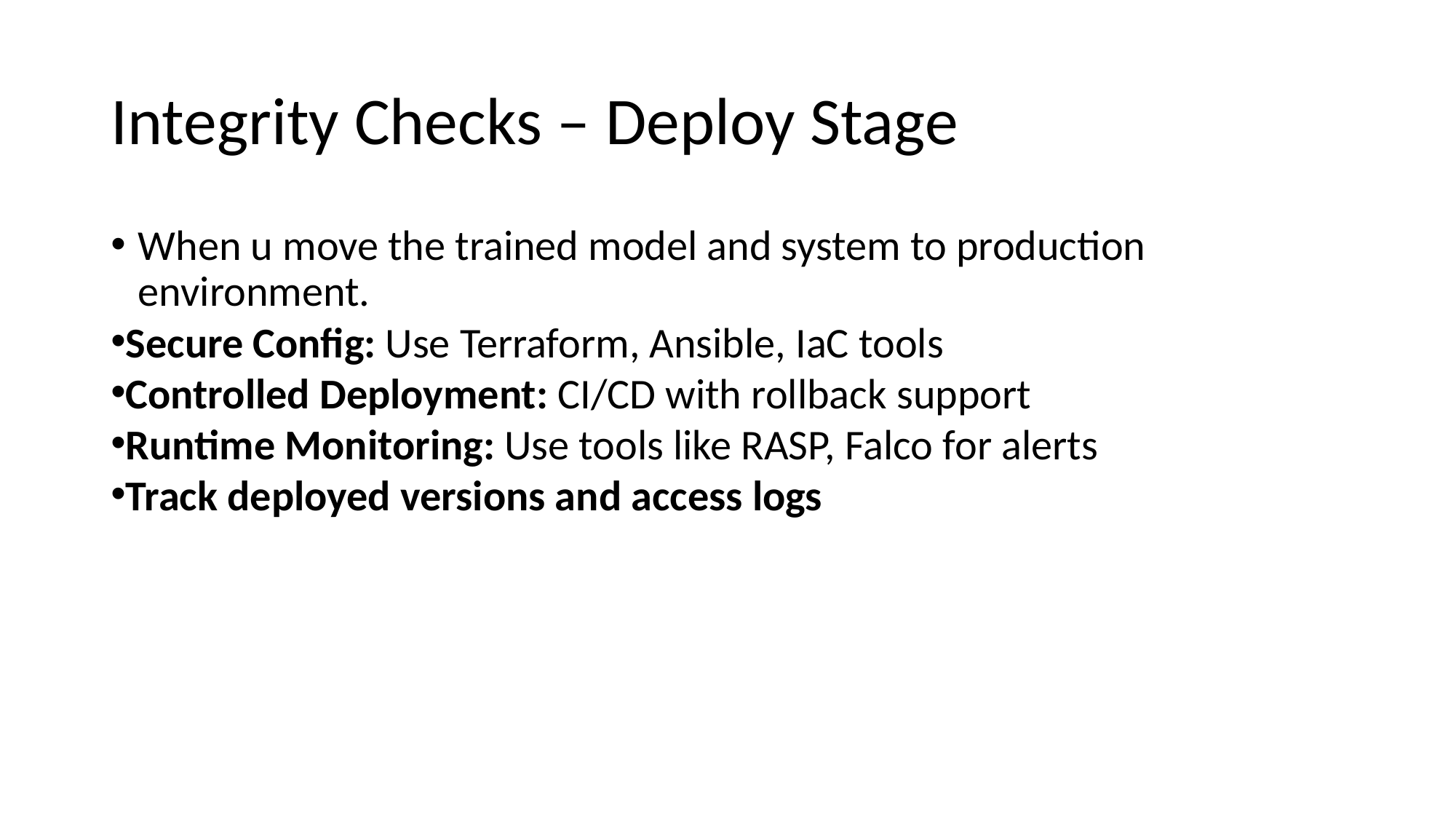

# Integrity Checks – Deploy Stage
When u move the trained model and system to production environment.
Secure Config: Use Terraform, Ansible, IaC tools
Controlled Deployment: CI/CD with rollback support
Runtime Monitoring: Use tools like RASP, Falco for alerts
Track deployed versions and access logs